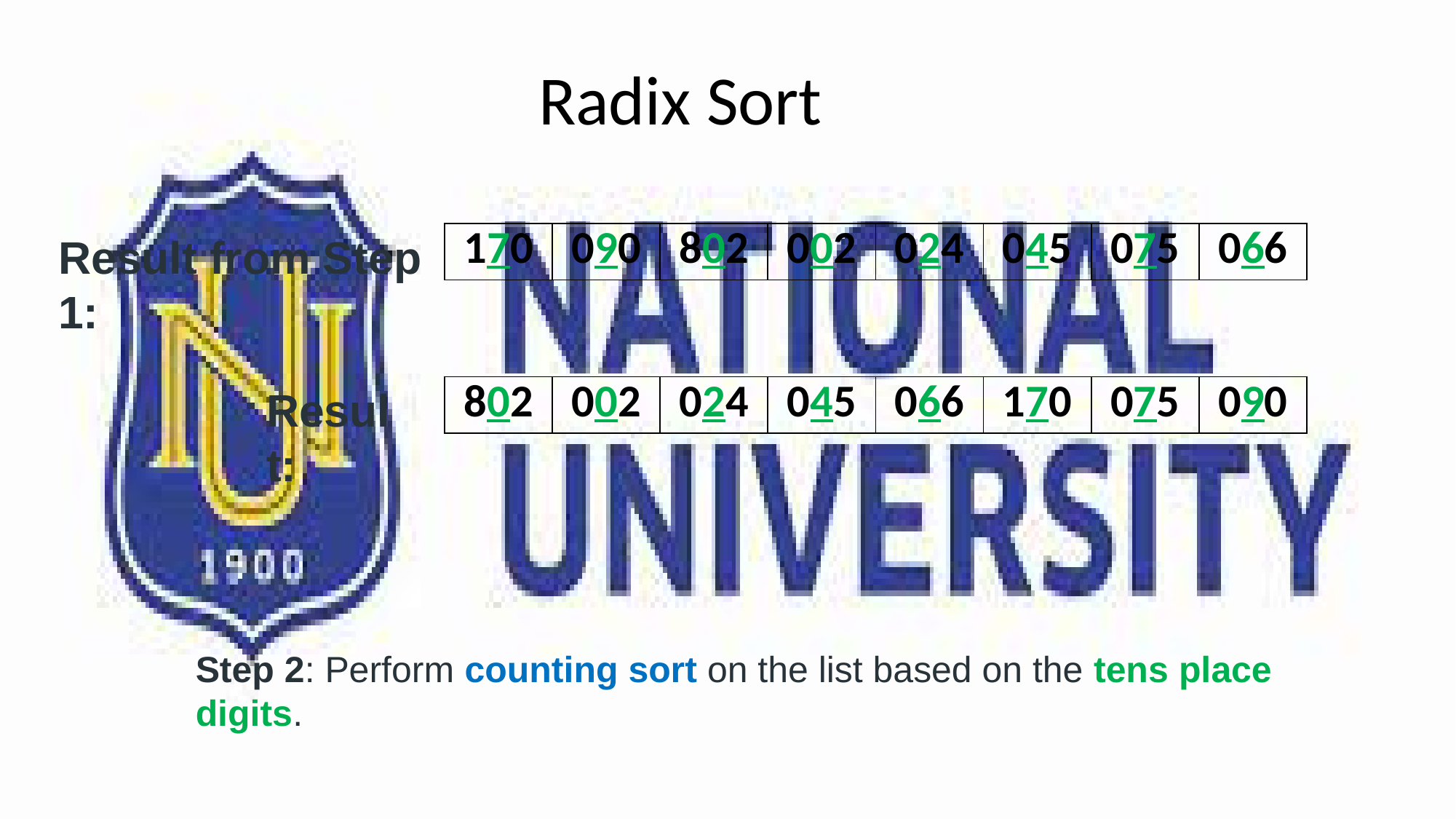

# Radix Sort
Result from Step 1:
| 170 | 090 | 802 | 002 | 024 | 045 | 075 | 066 |
| --- | --- | --- | --- | --- | --- | --- | --- |
Result:
| 802 | 002 | 024 | 045 | 066 | 170 | 075 | 090 |
| --- | --- | --- | --- | --- | --- | --- | --- |
Step 2: Perform counting sort on the list based on the tens place digits.